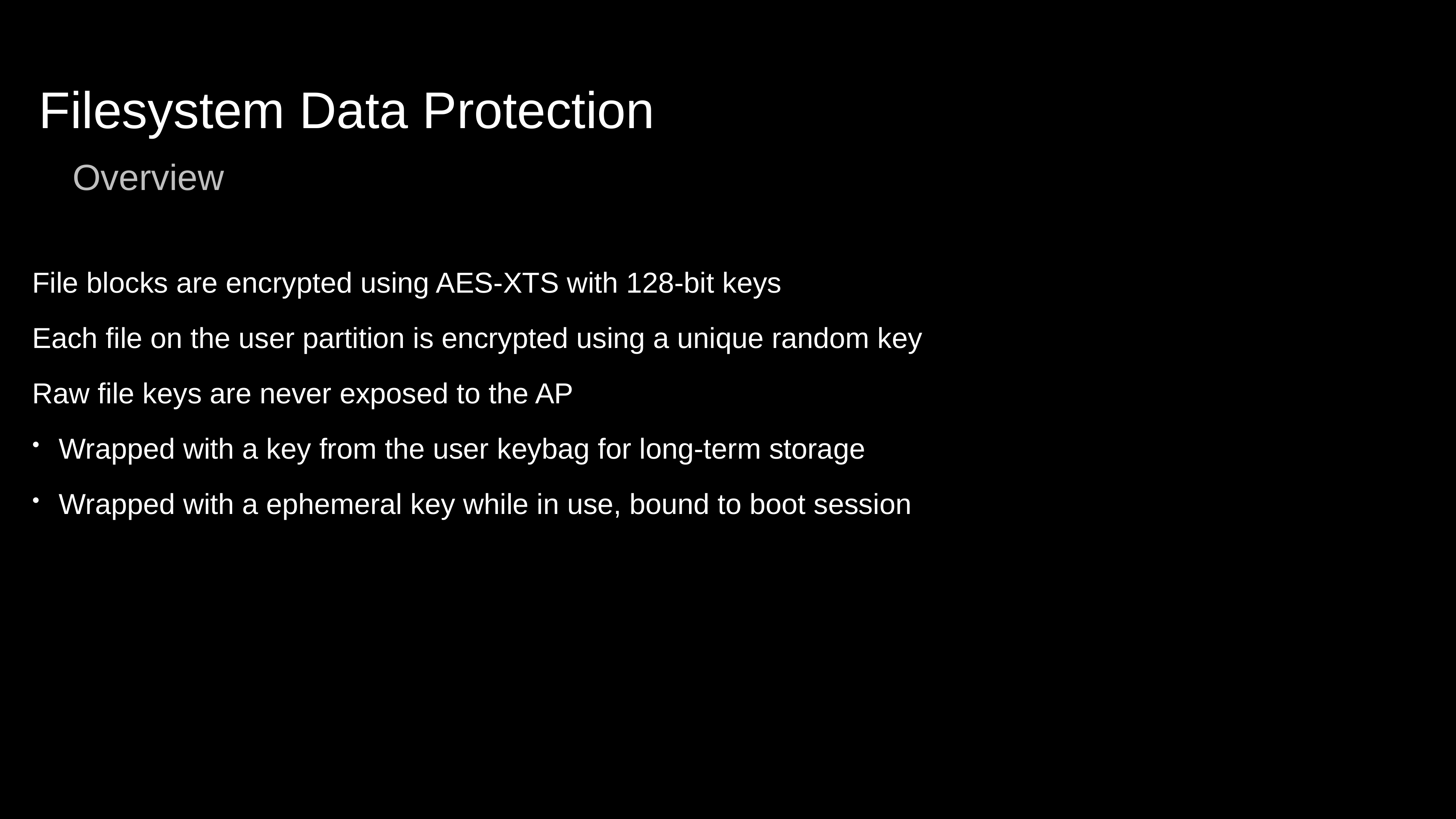

Filesystem Data Protection
Overview
File blocks are encrypted using AES-XTS with 128-bit keys
Each file on the user partition is encrypted using a unique random key
Raw file keys are never exposed to the AP
Wrapped with a key from the user keybag for long-term storage
Wrapped with a ephemeral key while in use, bound to boot session